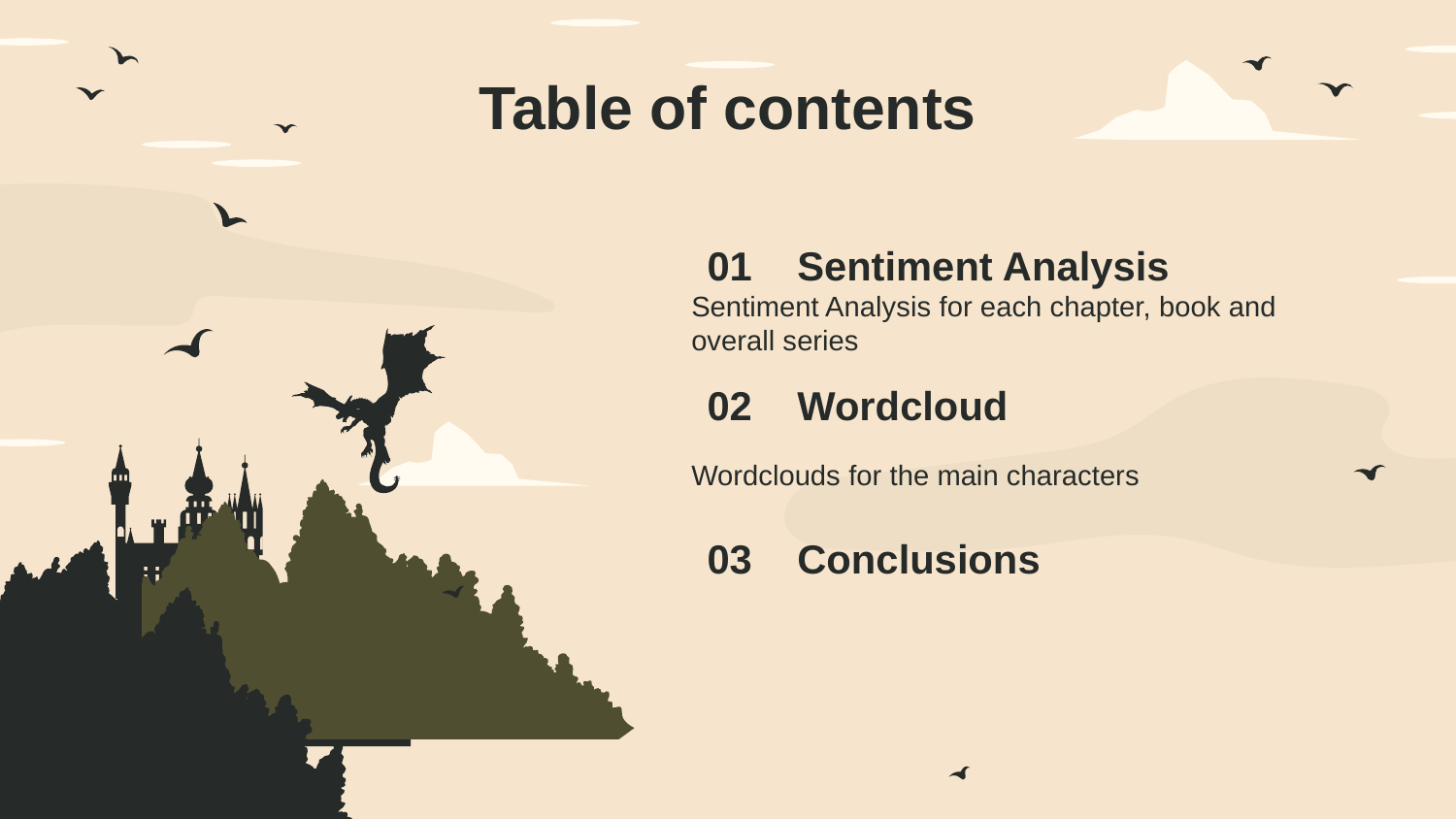

# Table of contents

01
Sentiment Analysis
Sentiment Analysis for each chapter, book and overall series

02
Wordcloud

Wordclouds for the main characters

03
Conclusions